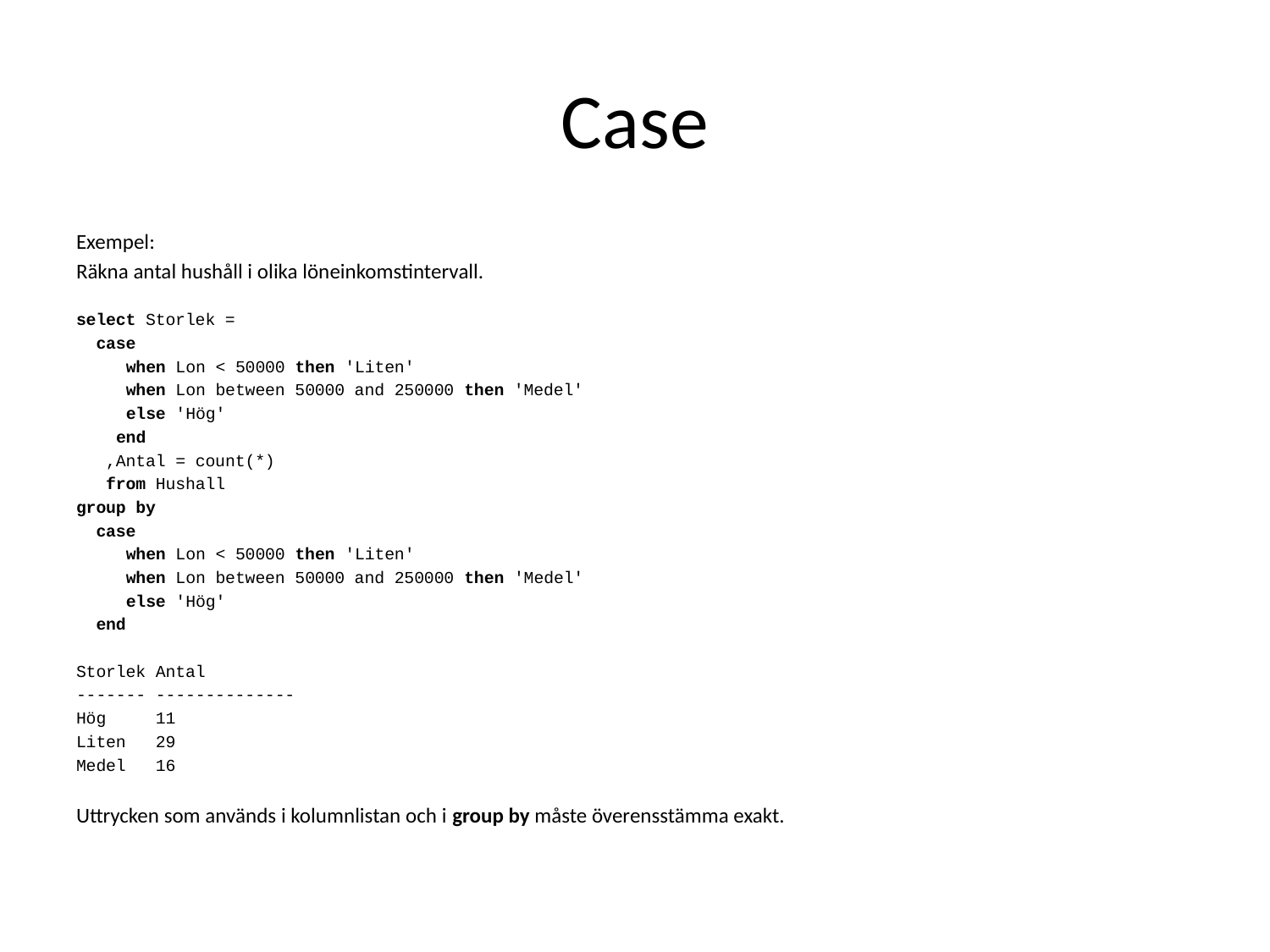

# Case
Exempel:
Räkna antal hushåll i olika löneinkomstintervall.

select Storlek =
  case
     when Lon < 50000 then 'Liten'
     when Lon between 50000 and 250000 then 'Medel'
     else 'Hög'
    end
   ,Antal = count(*)
   from Hushall
group by
  case
     when Lon < 50000 then 'Liten'
     when Lon between 50000 and 250000 then 'Medel'
     else 'Hög'
  end

Storlek Antal
------- --------------
Hög     11
Liten   29
Medel   16

Uttrycken som används i kolumnlistan och i group by måste överensstämma exakt.